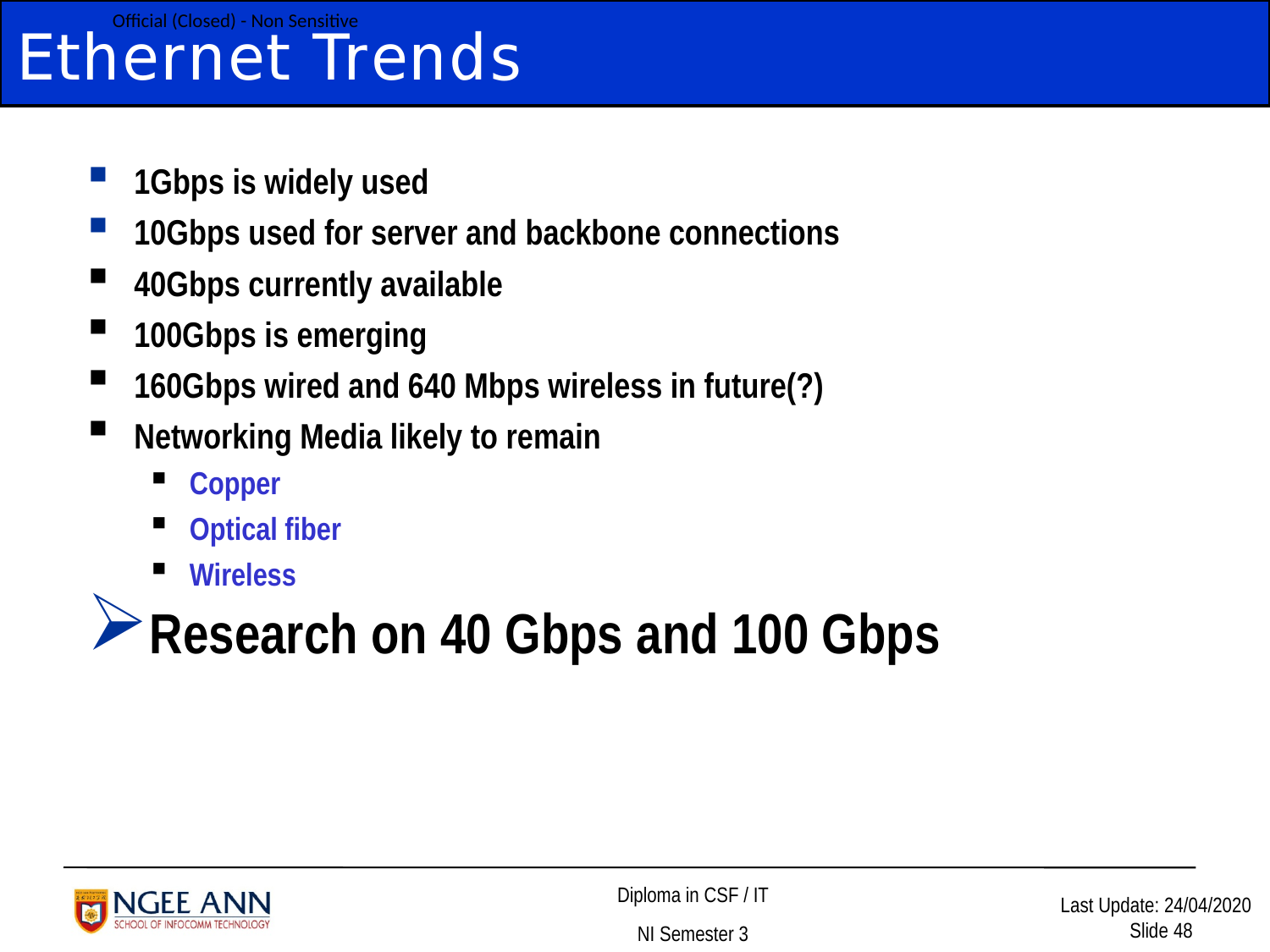

Ethernet Trends

1Gbps is widely used
10Gbps used for server and backbone connections
40Gbps currently available
100Gbps is emerging
160Gbps wired and 640 Mbps wireless in future(?)
Networking Media likely to remain
Copper
Optical fiber
Wireless
Research on 40 Gbps and 100 Gbps

Last Update: 29/9/2015
Slide 48